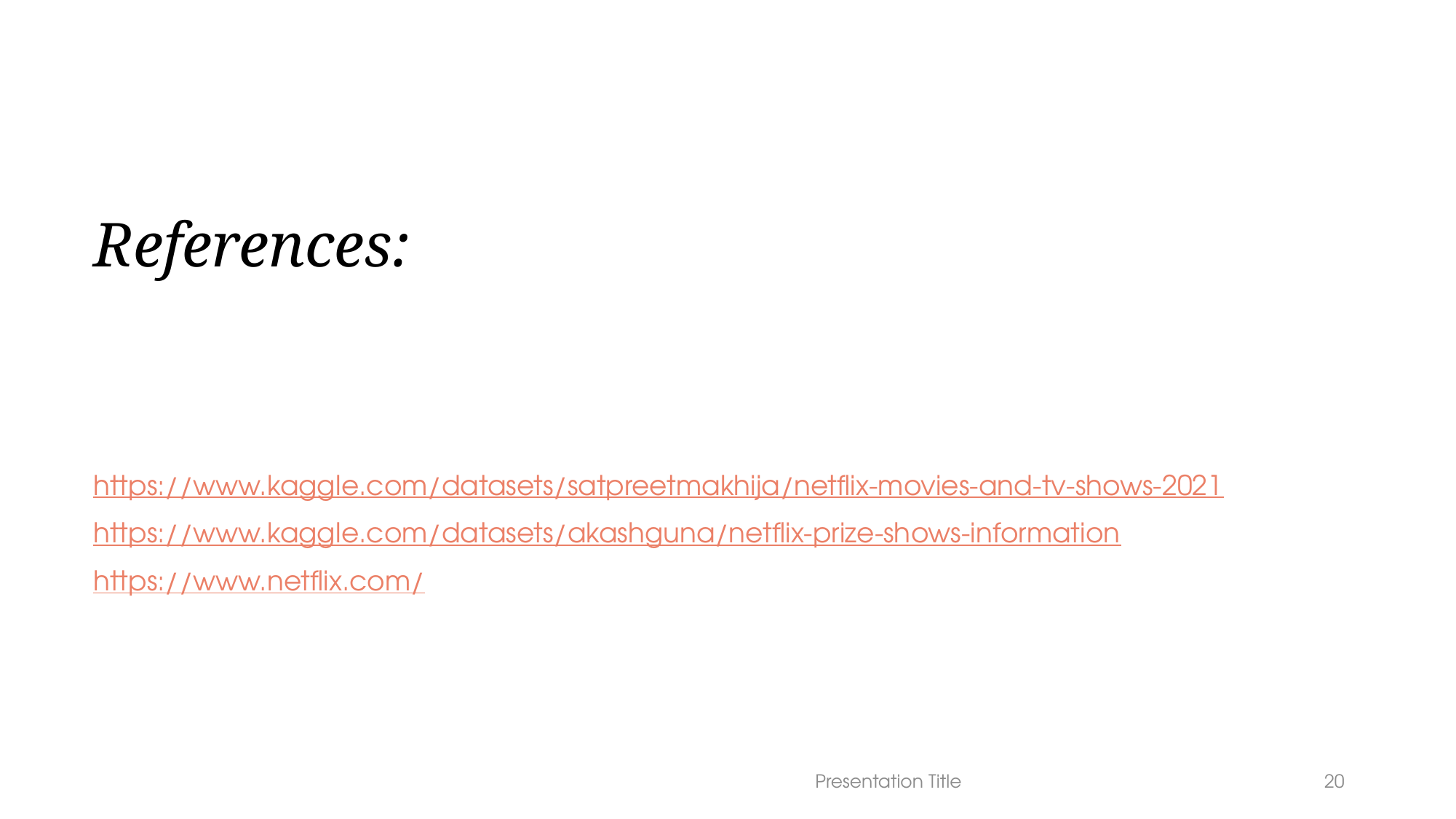

# References:

https://www.kaggle.com/datasets/satpreetmakhija/netflix-movies-and-tv-shows-2021
https://www.kaggle.com/datasets/akashguna/netflix-prize-shows-information
https://www.netflix.com/

Presentation Title
20